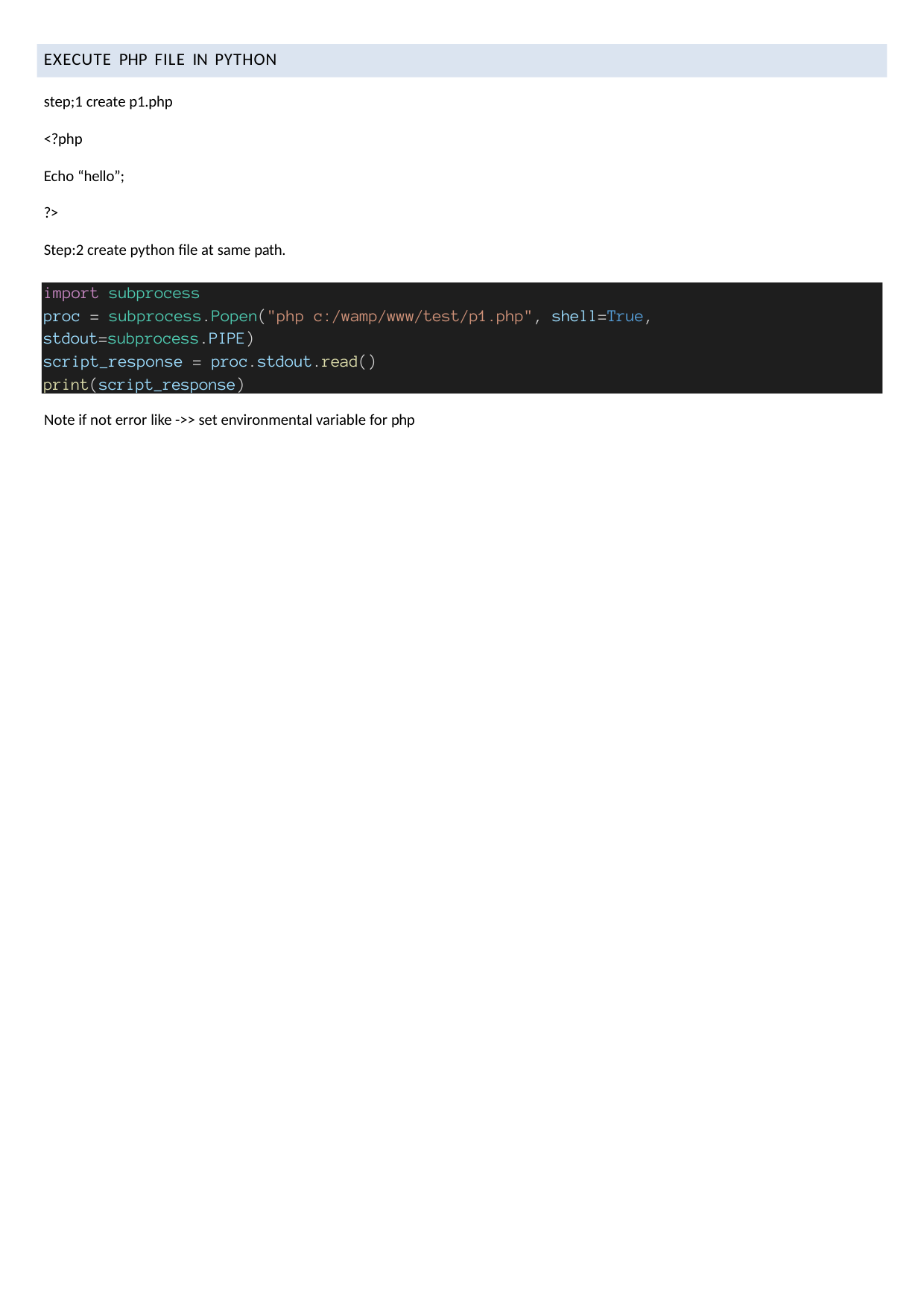

EXECUTE PHP FILE IN PYTHON

step;1 create p1.php

<?php

Echo “hello”;

?>

Step:2 create python file at same path.
import subprocess
proc = subprocess.Popen("php c:/wamp/www/test/p1.php", shell=True, stdout=subprocess.PIPE)
script_response = proc.stdout.read() print(script_response)
Note if not error like ->> set environmental variable for php